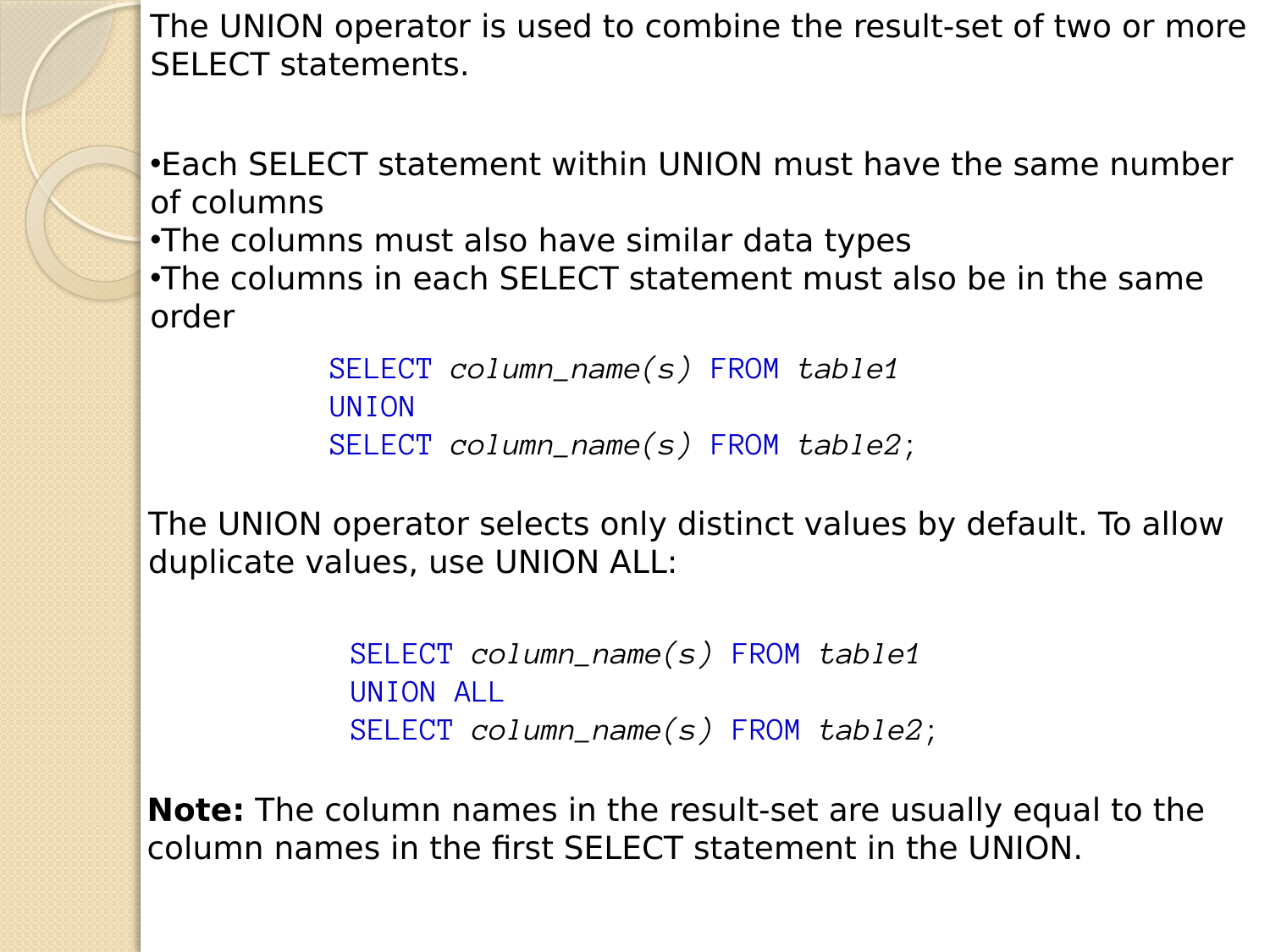

The UNION operator is used to combine the result-set of two or more SELECT statements.
Each SELECT statement within UNION must have the same number of columns
The columns must also have similar data types
The columns in each SELECT statement must also be in the same order
SELECT column_name(s) FROM table1
UNION
SELECT column_name(s) FROM table2;
The UNION operator selects only distinct values by default. To allow duplicate values, use UNION ALL:
SELECT column_name(s) FROM table1
UNION ALL
SELECT column_name(s) FROM table2;
Note: The column names in the result-set are usually equal to the column names in the first SELECT statement in the UNION.